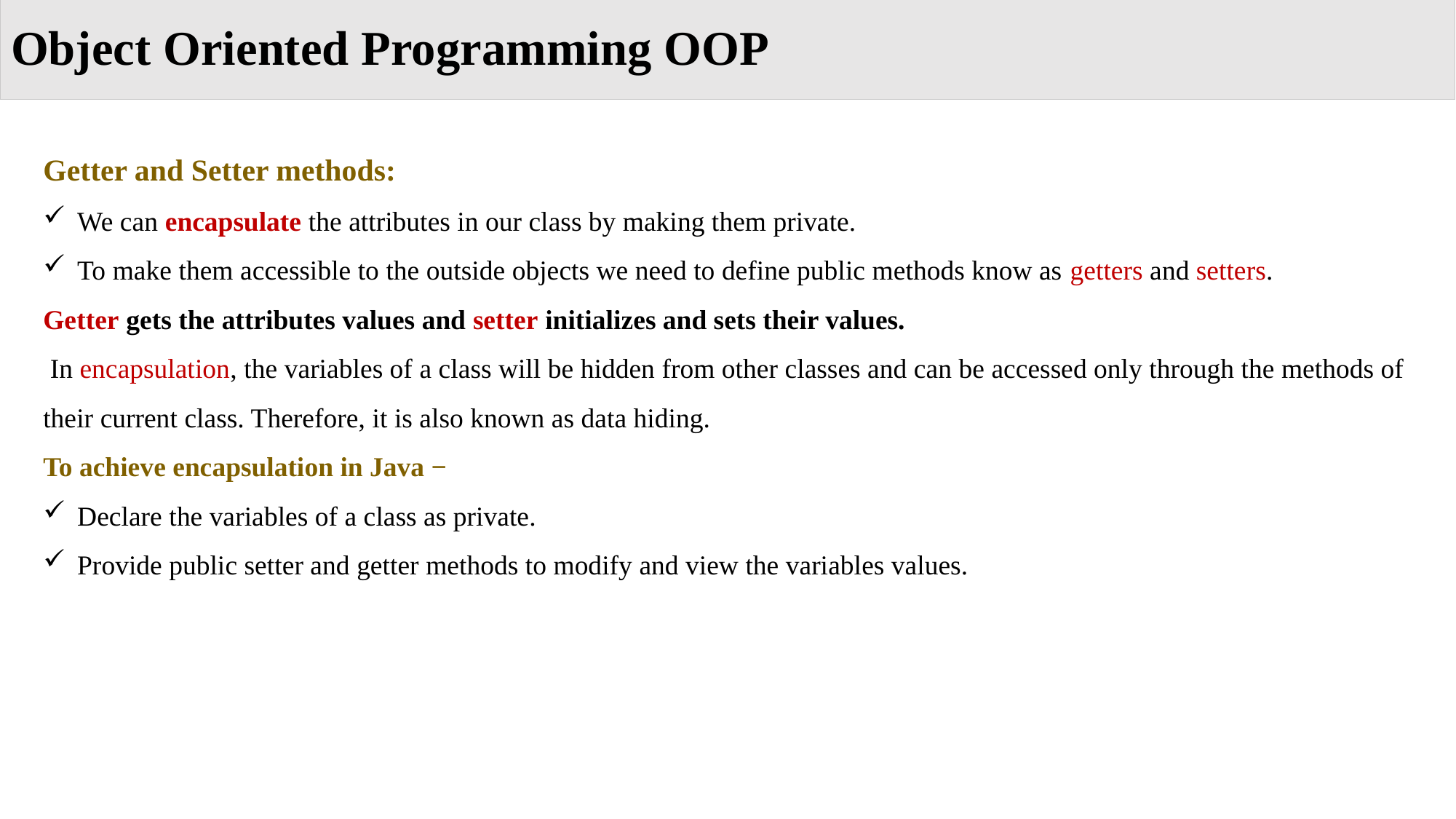

Object Oriented Programming OOP
Getter and Setter methods:
We can encapsulate the attributes in our class by making them private.
To make them accessible to the outside objects we need to define public methods know as getters and setters.
Getter gets the attributes values and setter initializes and sets their values.
 In encapsulation, the variables of a class will be hidden from other classes and can be accessed only through the methods of their current class. Therefore, it is also known as data hiding.
To achieve encapsulation in Java −
Declare the variables of a class as private.
Provide public setter and getter methods to modify and view the variables values.